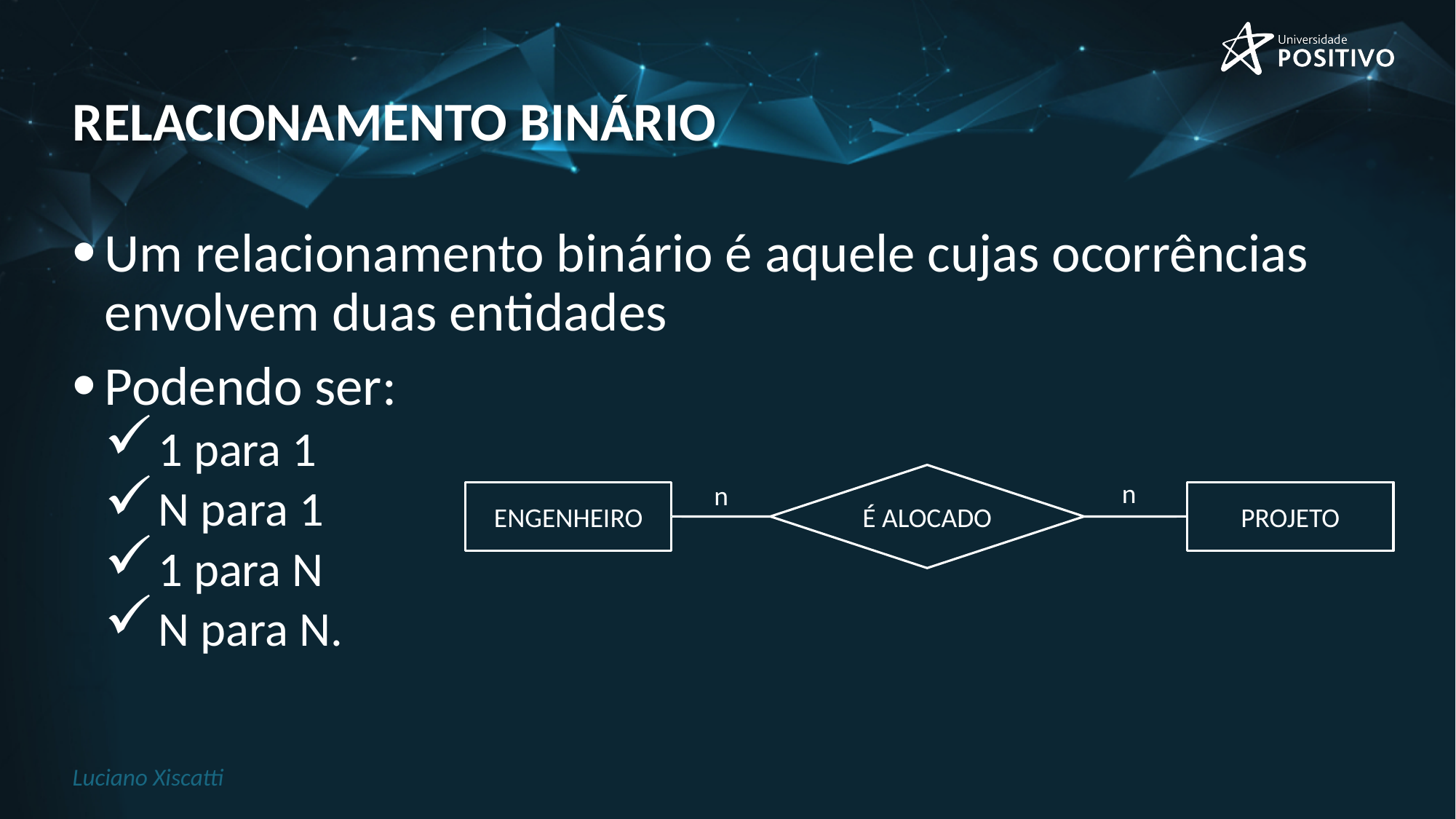

# Relacionamento Binário
Um relacionamento binário é aquele cujas ocorrências envolvem duas entidades
Podendo ser:
1 para 1
N para 1
1 para N
N para N.

É ALOCADO
n
n
ENGENHEIRO
PROJETO